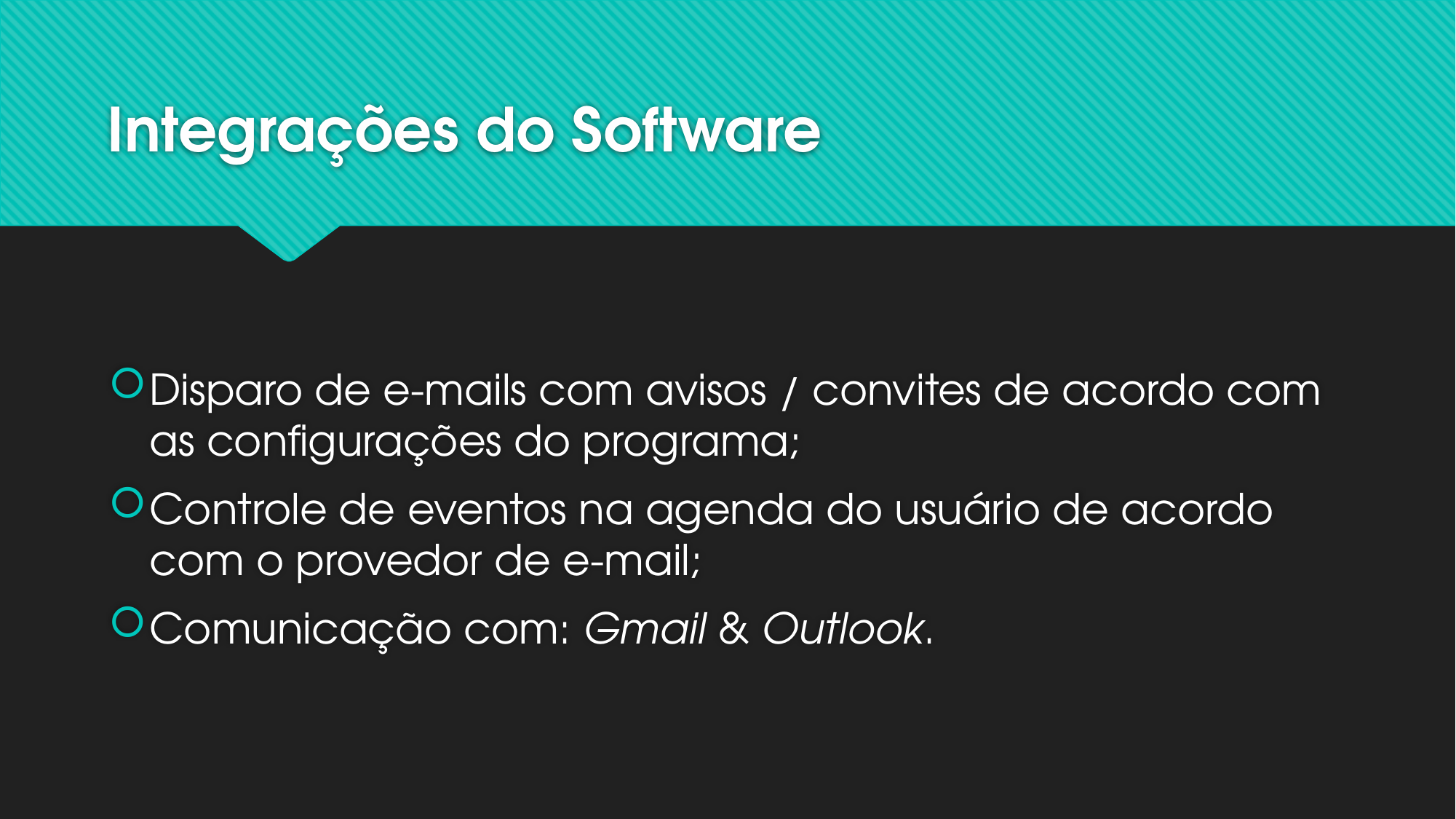

# Integrações do Software
Disparo de e-mails com avisos / convites de acordo com as configurações do programa;
Controle de eventos na agenda do usuário de acordo com o provedor de e-mail;
Comunicação com: Gmail & Outlook.